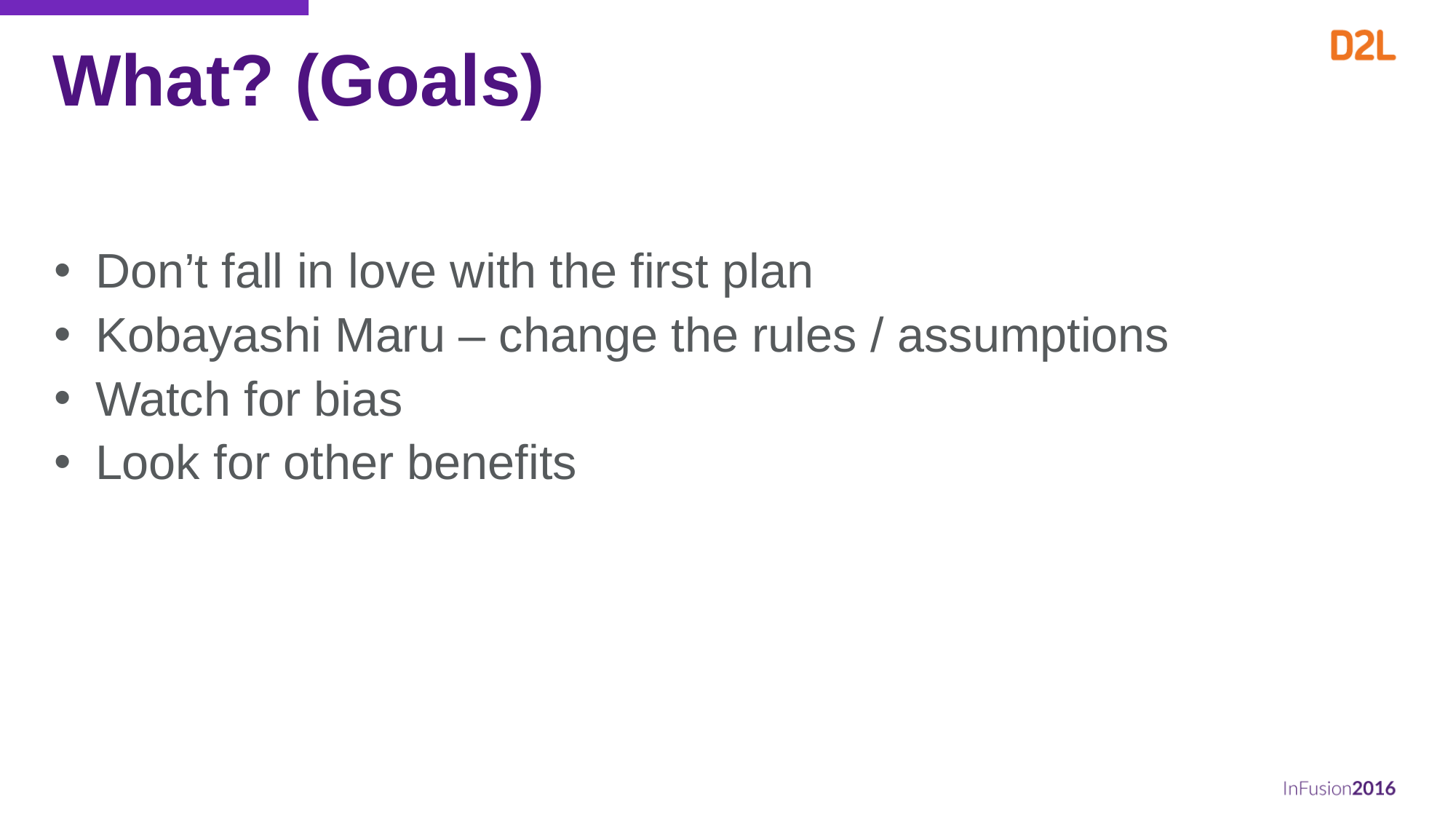

# What? (Goals)
Don’t fall in love with the first plan
Kobayashi Maru – change the rules / assumptions
Watch for bias
Look for other benefits